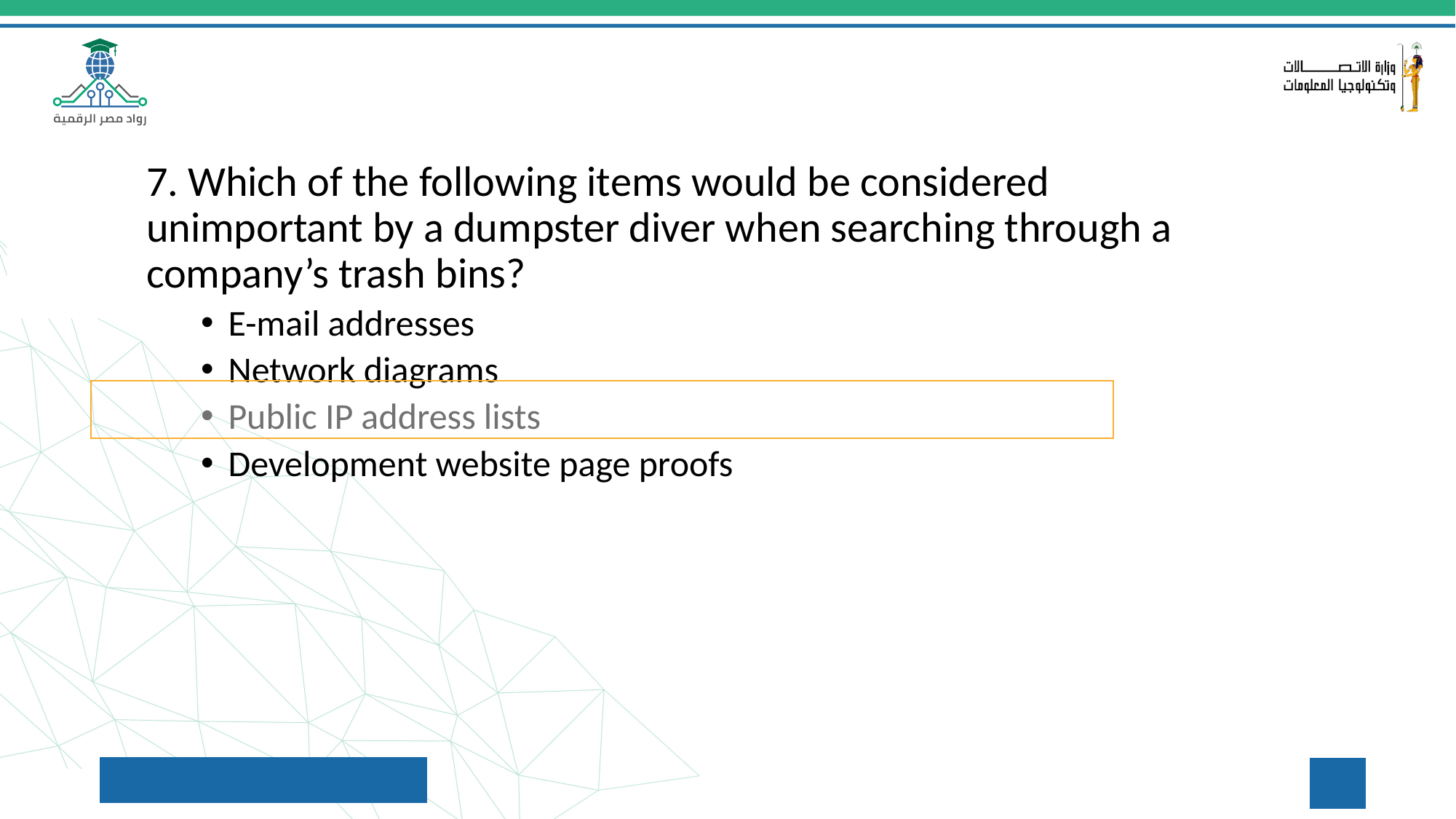

7. Which of the following items would be considered unimportant by a dumpster diver when searching through a company’s trash bins?
E-mail addresses
Network diagrams
Public IP address lists
Development website page proofs